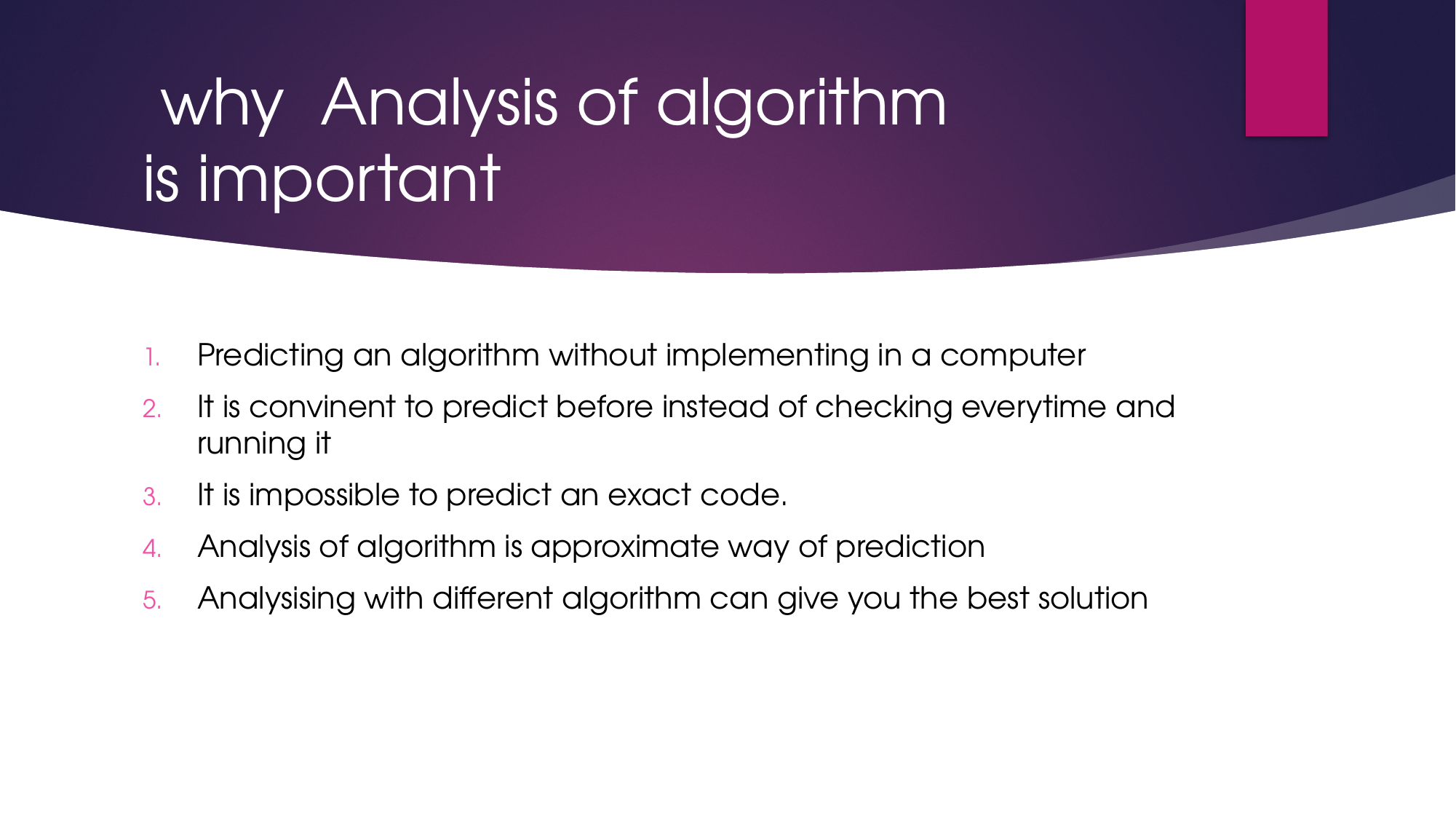

# why  Analysis of algorithm is important

Predicting an algorithm without implementing in a computer
It is convinent to predict before instead of checking everytime and running it
It is impossible to predict an exact code.
Analysis of algorithm is approximate way of prediction
Analysising with different algorithm can give you the best solution